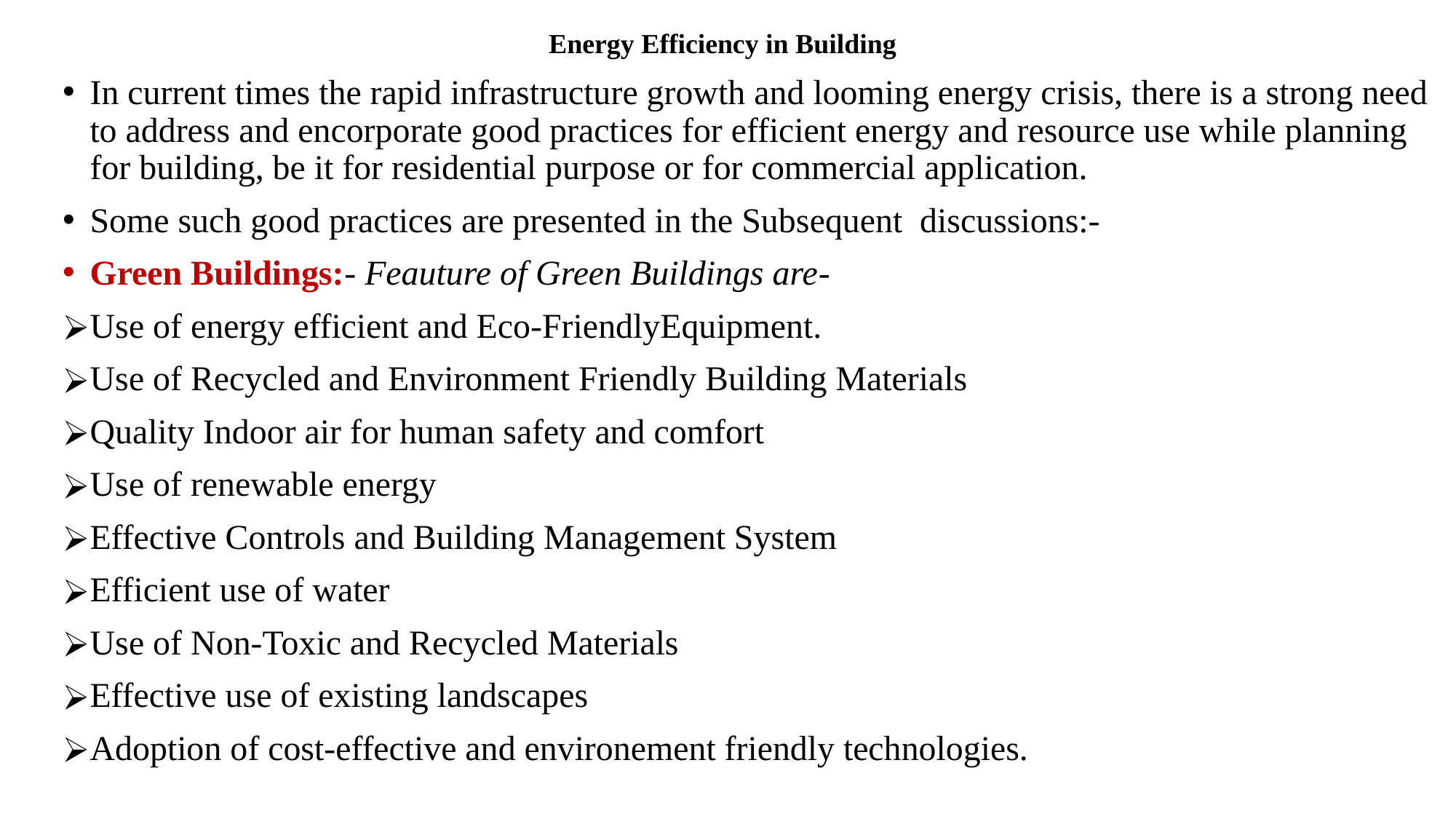

# Energy Efficiency in Building
In current times the rapid infrastructure growth and looming energy crisis, there is a strong need to address and encorporate good practices for efficient energy and resource use while planning for building, be it for residential purpose or for commercial application.
Some such good practices are presented in the Subsequent  discussions:-
Green Buildings:- Feauture of Green Buildings are-
Use of energy efficient and Eco-FriendlyEquipment.
Use of Recycled and Environment Friendly Building Materials
Quality Indoor air for human safety and comfort
Use of renewable energy
Effective Controls and Building Management System
Efficient use of water
Use of Non-Toxic and Recycled Materials
Effective use of existing landscapes
Adoption of cost-effective and environement friendly technologies.